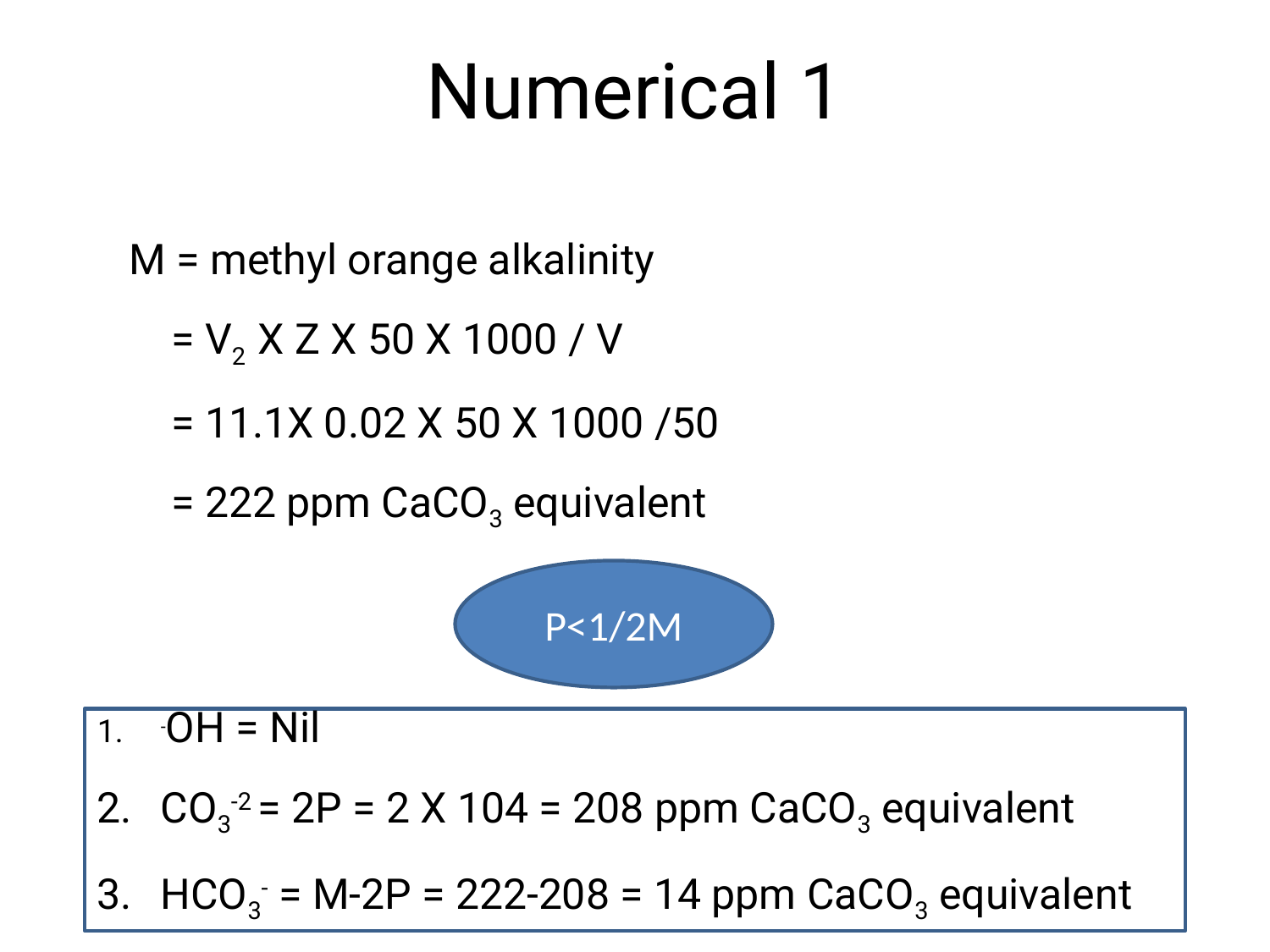

# Numerical 1
 M = methyl orange alkalinity
     = V2  X Z X 50 X 1000 / V
     = 11.1X 0.02 X 50 X 1000 /50
     = 222 ppm CaCO3 equivalent
P<1/2M
-OH = Nil
CO3-2 = 2P = 2 X 104 = 208 ppm CaCO3 equivalent
HCO3- = M-2P = 222-208 = 14 ppm CaCO3 equivalent